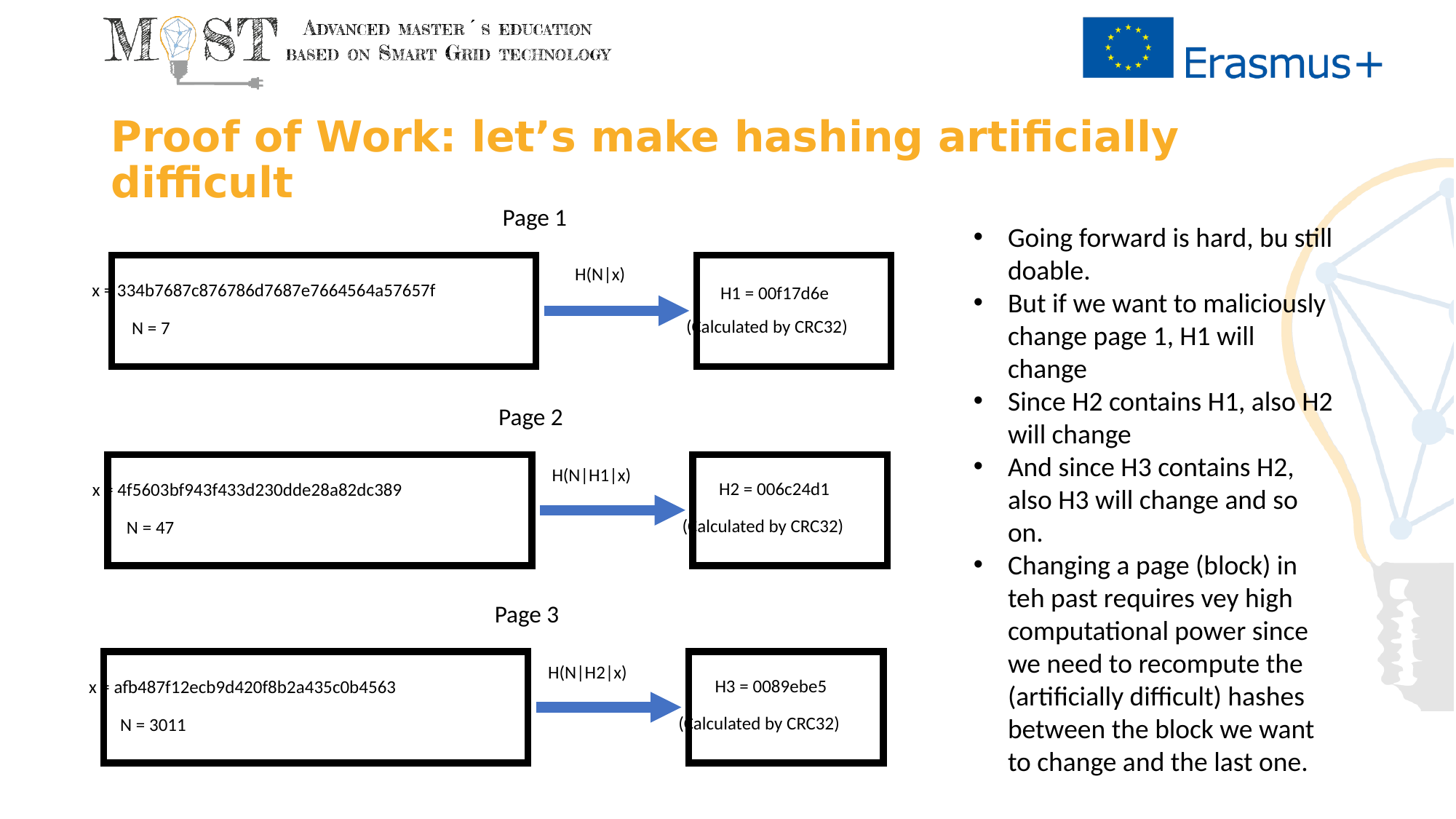

# Proof of Work: let’s make hashing artificially difficult
Page 1

H(N|x)
x = 334b7687c876786d7687e7664564a57657f
H1 = 00f17d6e
(Calculated by CRC32)
N = 7
Going forward is hard, bu still doable.
But if we want to maliciously change page 1, H1 will change
Since H2 contains H1, also H2 will change
And since H3 contains H2, also H3 will change and so on.
Changing a page (block) in teh past requires vey high computational power since we need to recompute the (artificially difficult) hashes between the block we want to change and the last one.
Page 2

H(N|H1|x)
H2 = 006c24d1
x = 4f5603bf943f433d230dde28a82dc389
(Calculated by CRC32)
N = 47
Page 3

H(N|H2|x)
H3 = 0089ebe5
x = afb487f12ecb9d420f8b2a435c0b4563
(Calculated by CRC32)
N = 3011